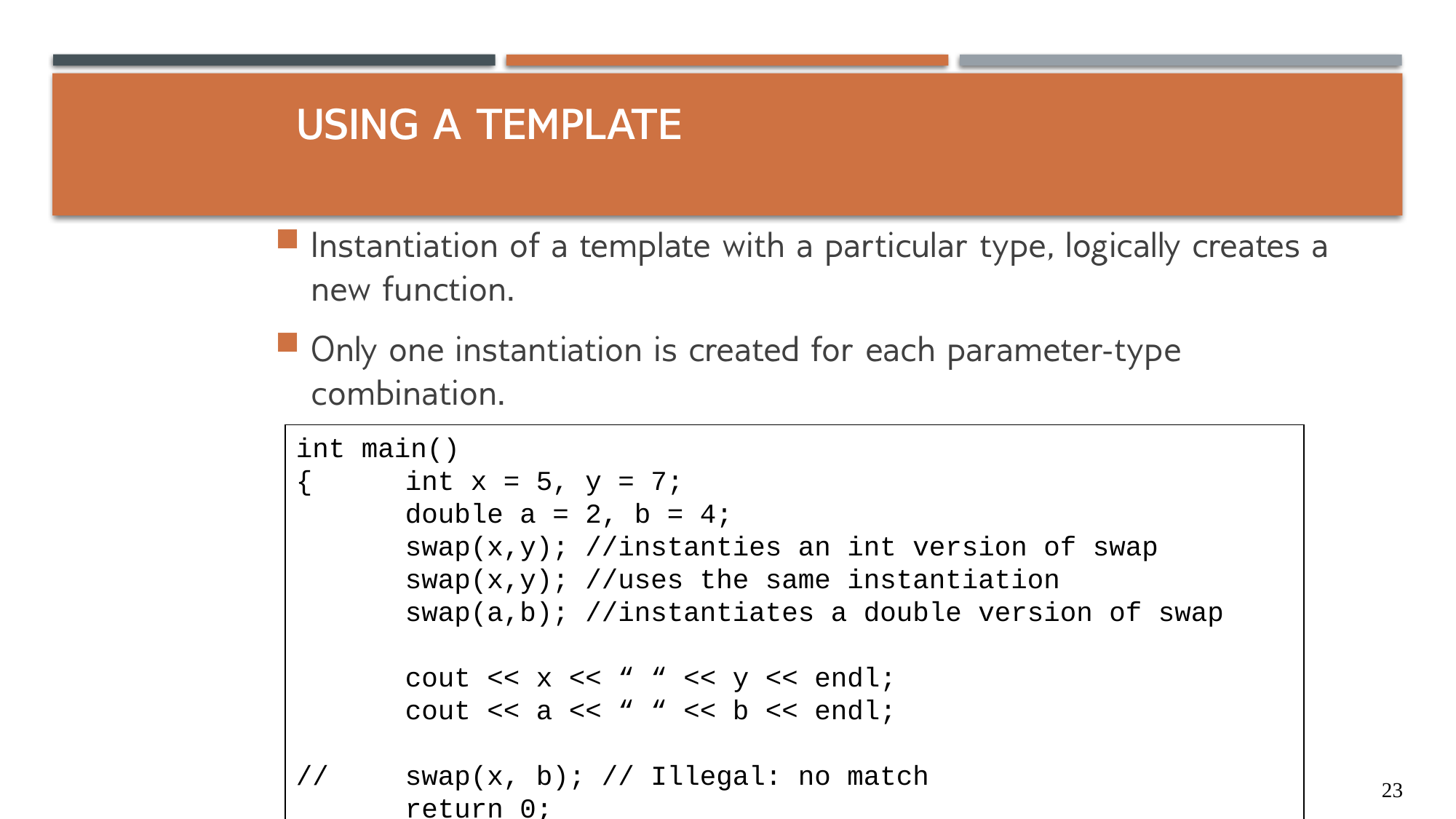

# Using a template
Instantiation of a template with a particular type, logically creates a new function.
Only one instantiation is created for each parameter-type combination.
int main()
{	int x = 5, y = 7;
	double a = 2, b = 4;
	swap(x,y); //instanties an int version of swap
	swap(x,y); //uses the same instantiation
	swap(a,b); //instantiates a double version of swap

	cout << x << “ “ << y << endl;
	cout << a << “ “ << b << endl;

//	swap(x, b); // Illegal: no match
	return 0;
}
23